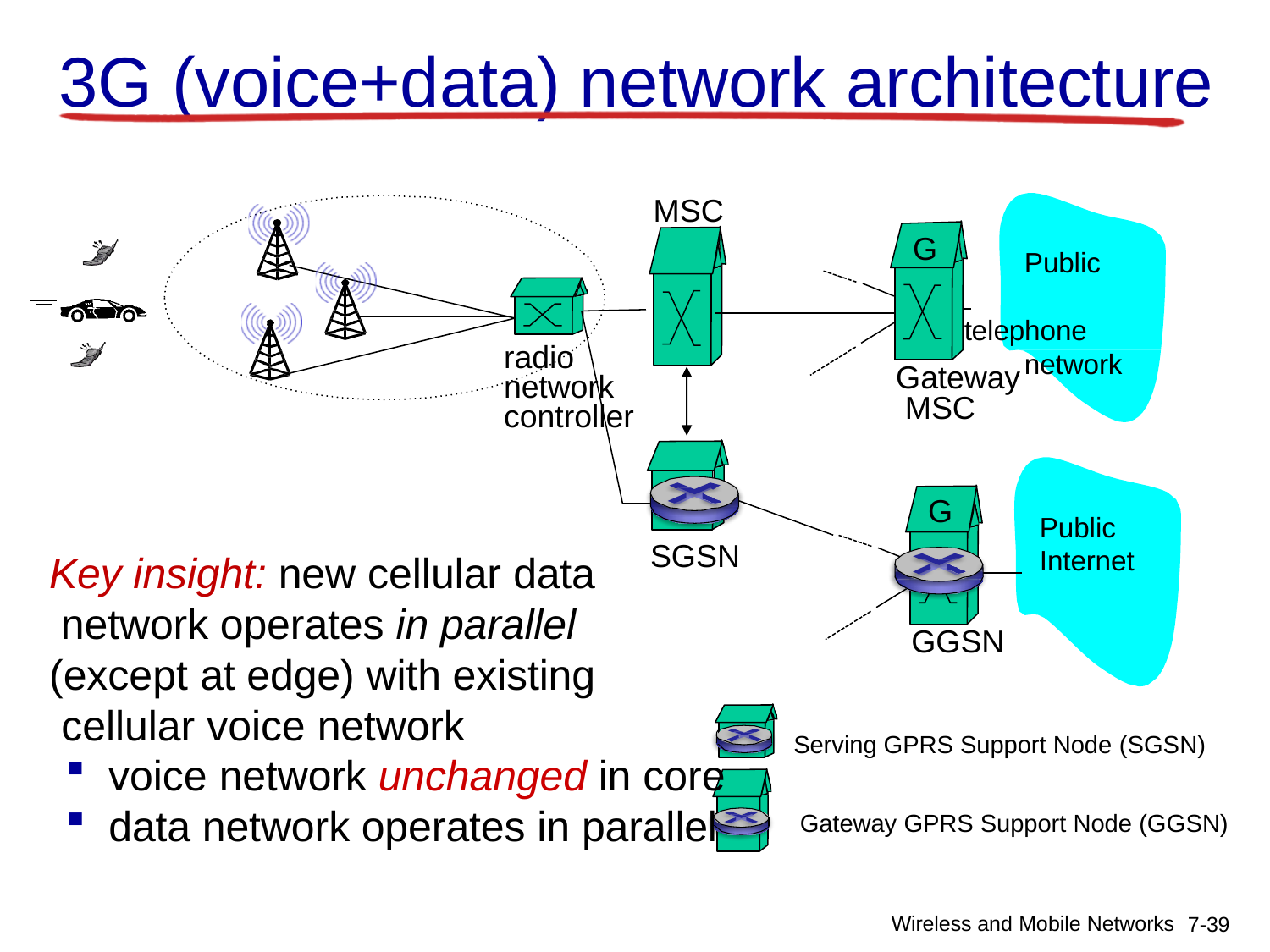

# 3G (voice+data) network architecture

MSC

G

Public
 	  telephone
network

radio  network  controller

Gateway  MSC

G

Public  Internet

SGSN

Key insight: new cellular data  network operates in parallel  (except at edge) with existing  cellular voice network

GGSN

Serving GPRS Support Node (SGSN)

voice network unchanged in core

data network operates in parallel

Gateway GPRS Support Node (GGSN)

Wireless and Mobile Networks
7-39